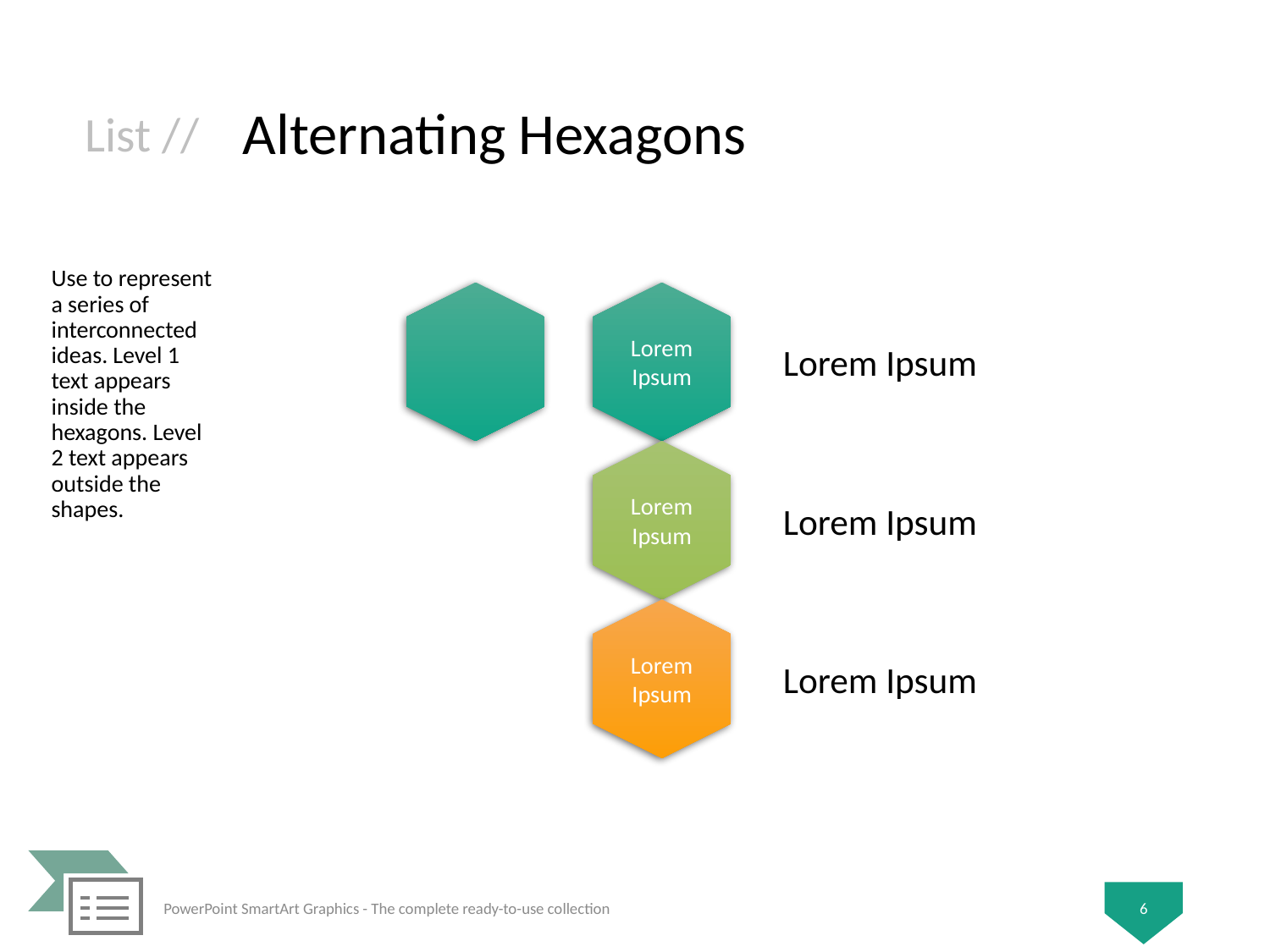

# Alternating Hexagons
Use to represent a series of interconnected ideas. Level 1 text appears inside the hexagons. Level 2 text appears outside the shapes.
Lorem Ipsum
Lorem Ipsum
Lorem Ipsum
Lorem Ipsum
Lorem Ipsum
Lorem Ipsum
6
PowerPoint SmartArt Graphics - The complete ready-to-use collection